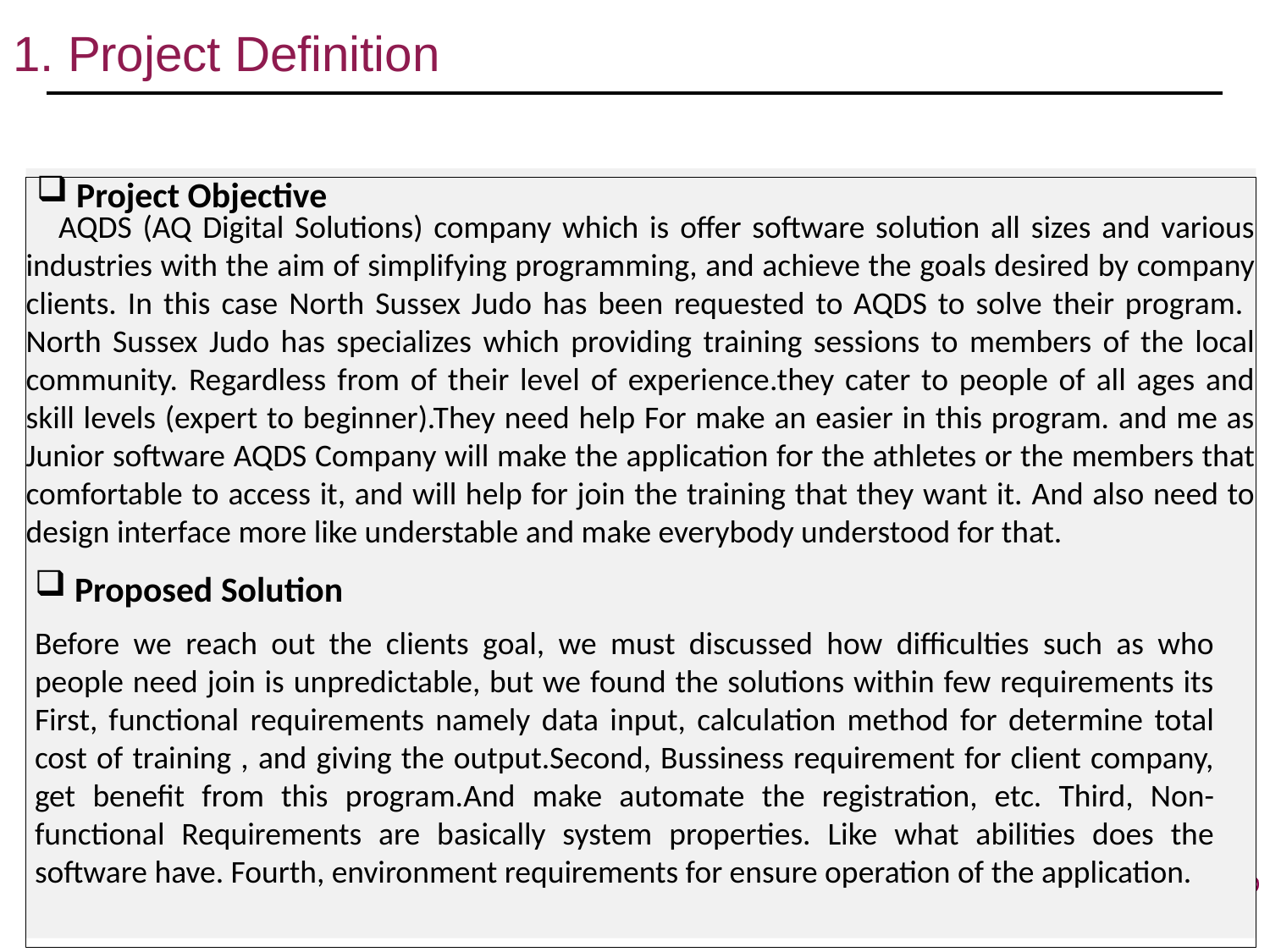

# 1. Project Definition

   AQDS (AQ Digital Solutions) company which is offer software solution all sizes and various industries with the aim of simplifying programming, and achieve the goals desired by company clients. In this case North Sussex Judo has been requested to AQDS to solve their program.  North Sussex Judo has specializes which providing training sessions to members of the local community. Regardless from of their level of experience.they cater to people of all ages and skill levels (expert to beginner).They need help For make an easier in this program. and me as Junior software AQDS Company will make the application for the athletes or the members that comfortable to access it, and will help for join the training that they want it. And also need to design interface more like understable and make everybody understood for that.

Project Objective
Proposed Solution
Before we reach out the clients goal, we must discussed how difficulties such as who people need join is unpredictable, but we found the solutions within few requirements its First, functional requirements namely data input, calculation method for determine total cost of training , and giving the output.Second, Bussiness requirement for client company, get benefit from this program.And make automate the registration, etc. Third, Non-functional Requirements are basically system properties. Like what abilities does the software have. Fourth, environment requirements for ensure operation of the application.